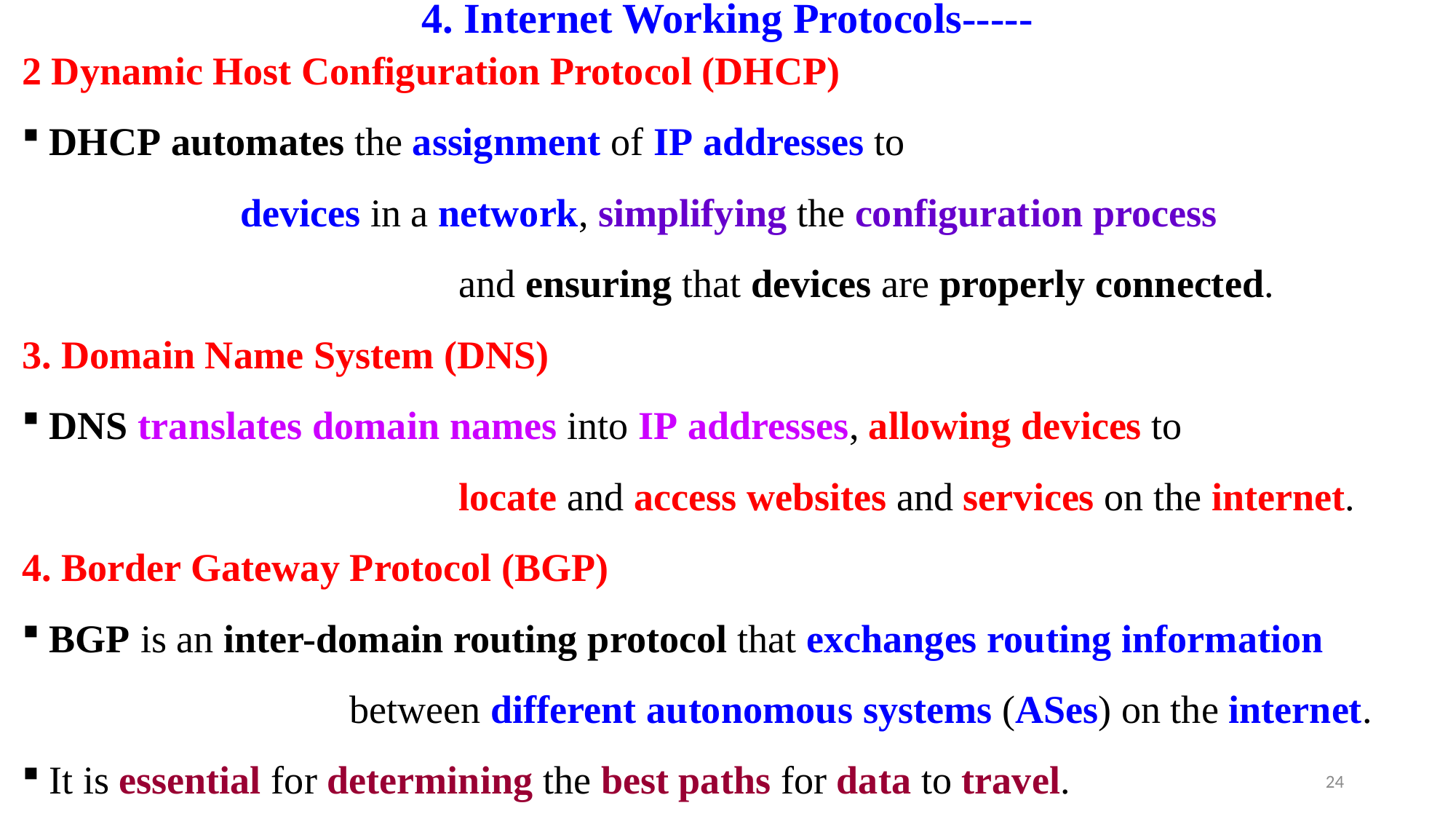

# 4. Internet Working Protocols-----
2 Dynamic Host Configuration Protocol (DHCP)
DHCP automates the assignment of IP addresses to
		devices in a network, simplifying the configuration process
				and ensuring that devices are properly connected.
3. Domain Name System (DNS)
DNS translates domain names into IP addresses, allowing devices to
				locate and access websites and services on the internet.
4. Border Gateway Protocol (BGP)
BGP is an inter-domain routing protocol that exchanges routing information
			between different autonomous systems (ASes) on the internet.
It is essential for determining the best paths for data to travel.
24